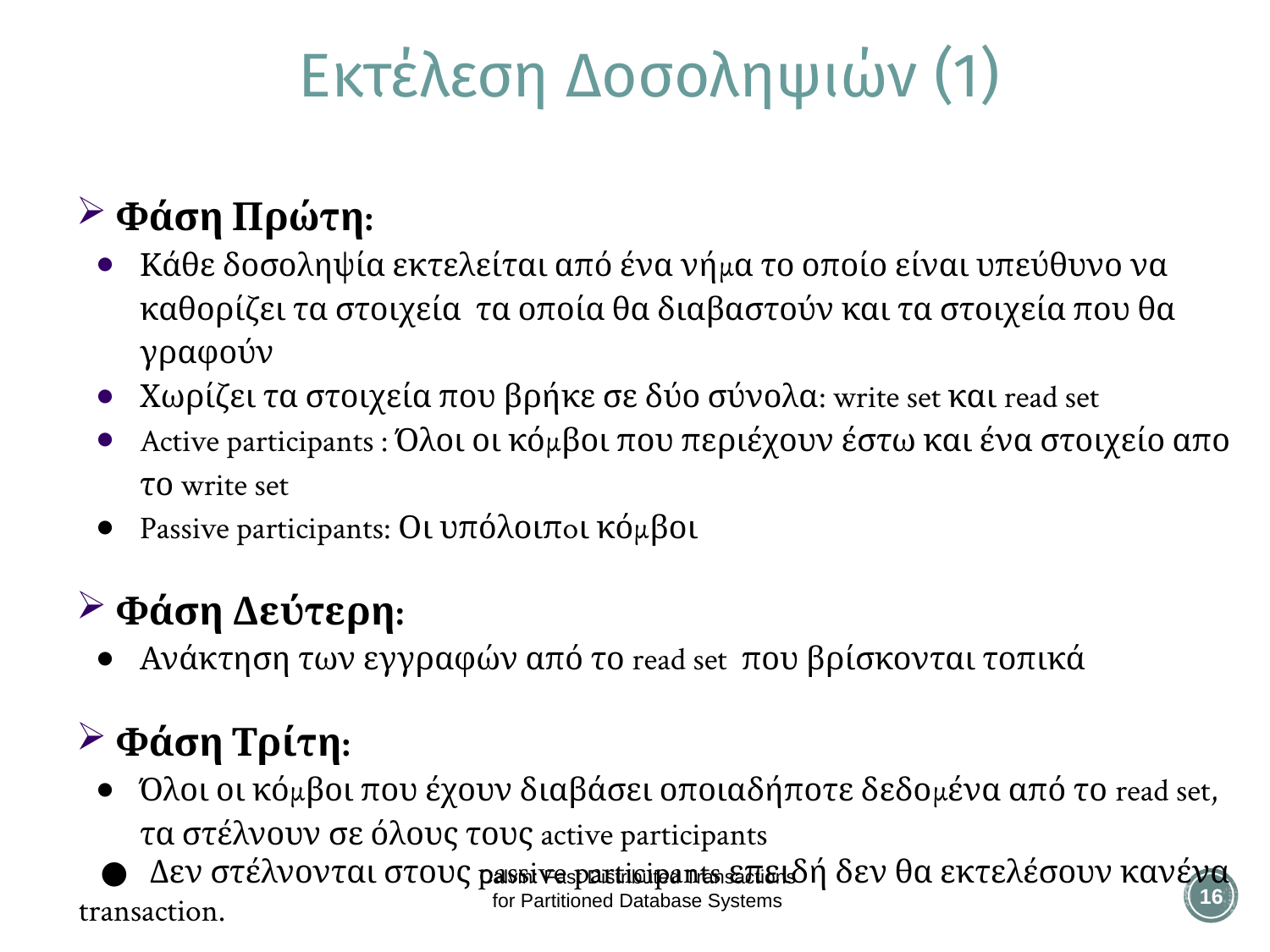

Εκτέλεση Δοσοληψιών (1)

Φάση Πρώτη:
Κάθε δοσοληψία εκτελείται από ένα νήμα το οποίο είναι υπεύθυνο να καθορίζει τα στοιχεία  τα οποία θα διαβαστούν και τα στοιχεία που θα γραφούν
Χωρίζει τα στοιχεία που βρήκε σε δύο σύνολα: write set και read set
Active participants : Όλοι οι κόμβοι που περιέχουν έστω και ένα στοιχείο απο το write set
Passive participants: Οι υπόλοιπoι κόμβοι

Φάση Δεύτερη:
Ανάκτηση των εγγραφών από το read set  που βρίσκονται τοπικά

Φάση Τρίτη:
Όλοι οι κόμβοι που έχουν διαβάσει οποιαδήποτε δεδομένα από το read set, τα στέλνουν σε όλους τους active participants
   ●   Δεν στέλνονται στους passive participants επειδή δεν θα εκτελέσουν κανένα transaction.

Calvin: Fast Distributed Transactions
for Partitioned Database Systems
16